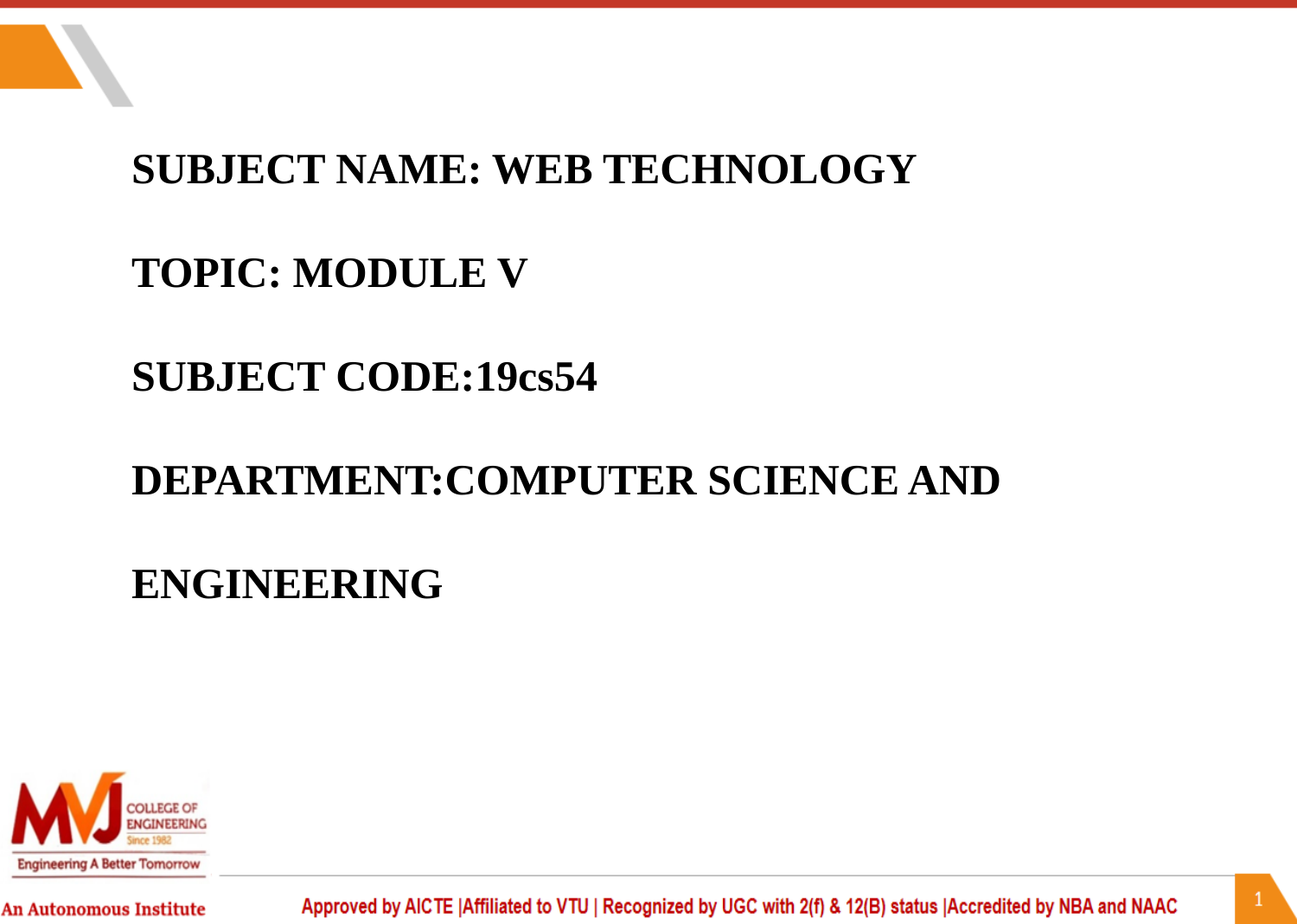

SUBJECT NAME: WEB TECHNOLOGY
TOPIC: MODULE V
SUBJECT CODE:19cs54
DEPARTMENT:COMPUTER SCIENCE AND ENGINEERING